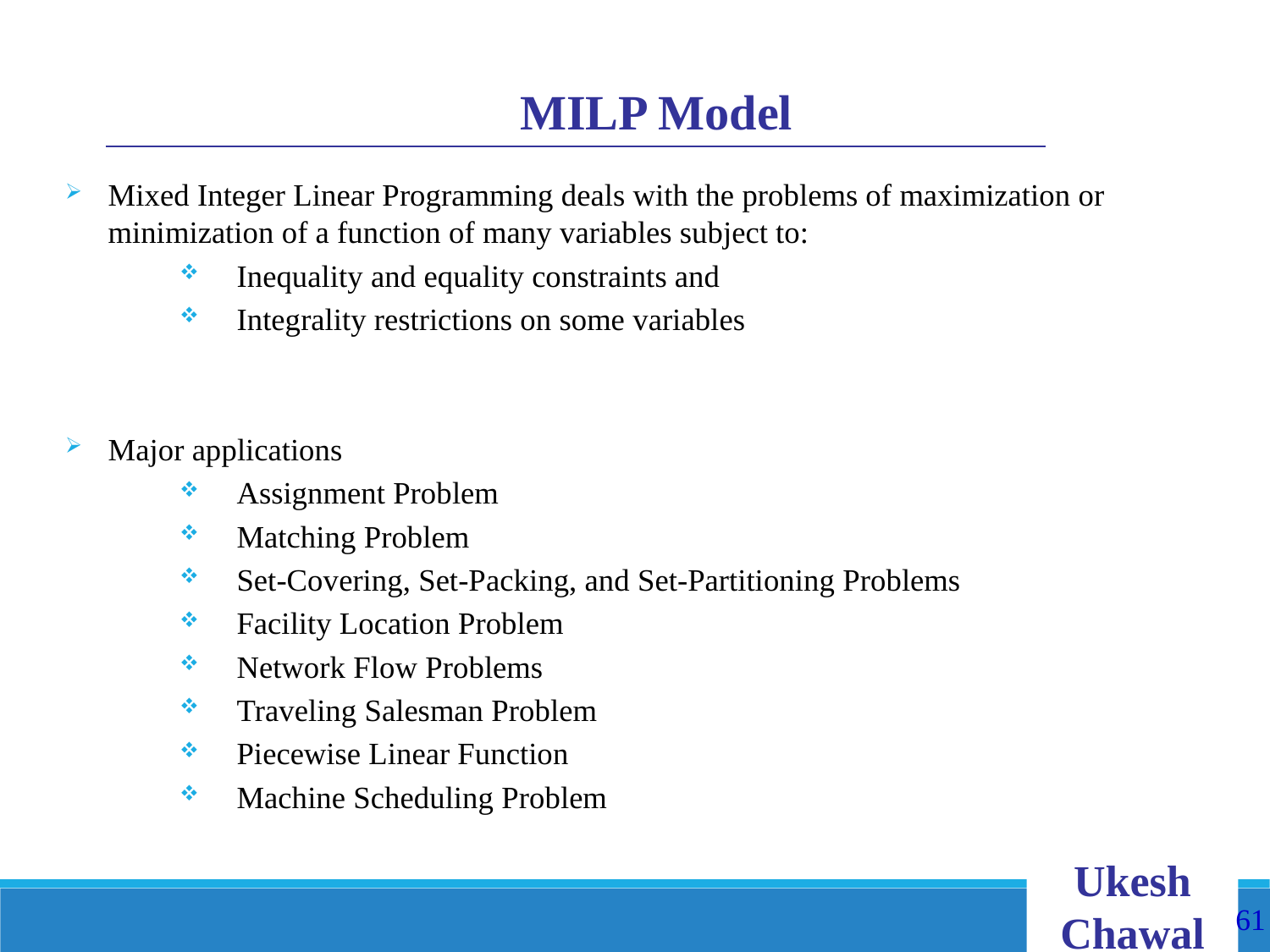

MILP Model

Mixed Integer Linear Programming deals with the problems of maximization or minimization of a function of many variables subject to:
Inequality and equality constraints and
Integrality restrictions on some variables

Major applications
Assignment Problem
Matching Problem
Set-Covering, Set-Packing, and Set-Partitioning Problems
Facility Location Problem
Network Flow Problems
Traveling Salesman Problem
Piecewise Linear Function
Machine Scheduling Problem
Ukesh Chawal
61